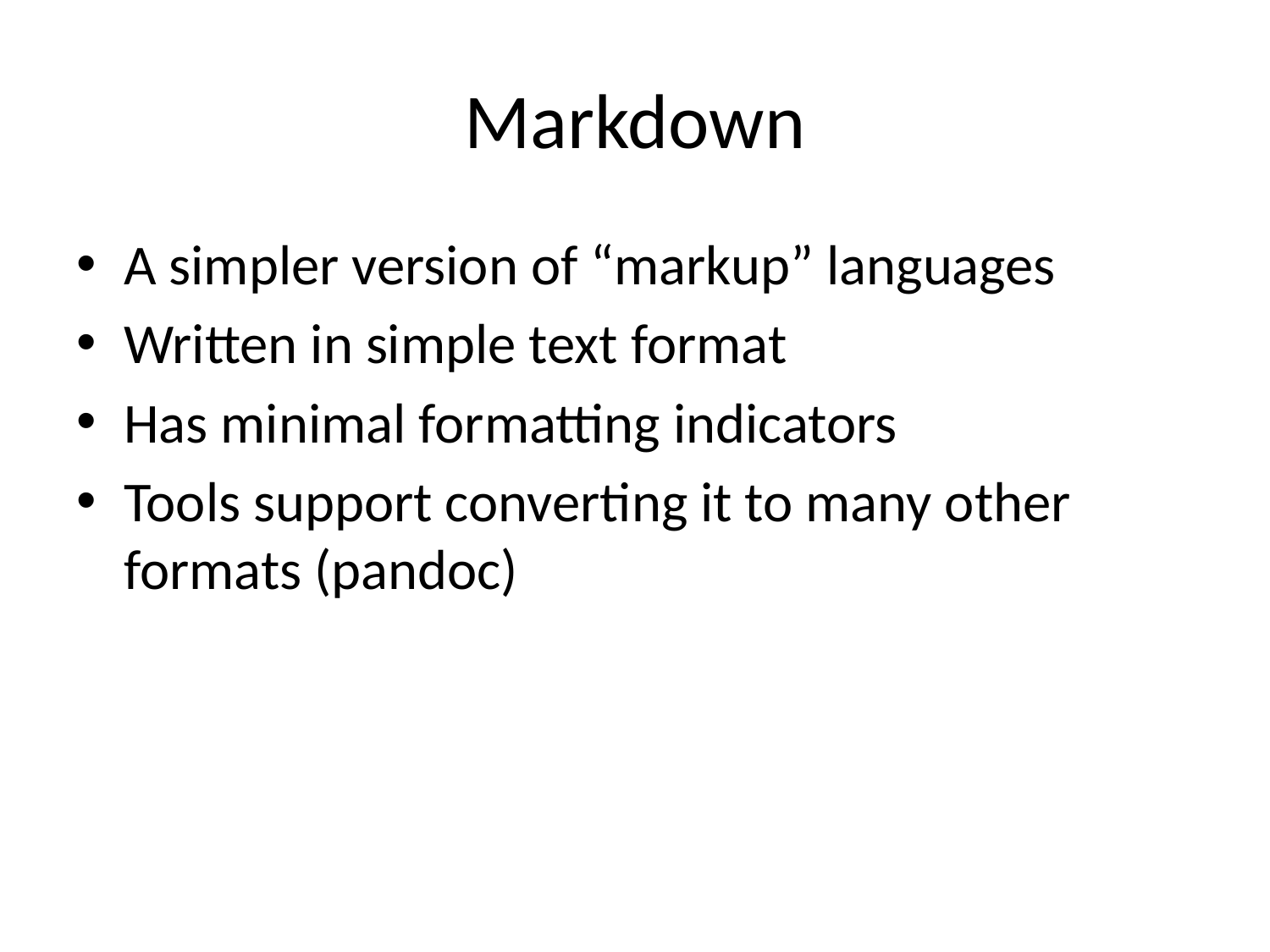

# Markdown
A simpler version of “markup” languages
Written in simple text format
Has minimal formatting indicators
Tools support converting it to many other formats (pandoc)